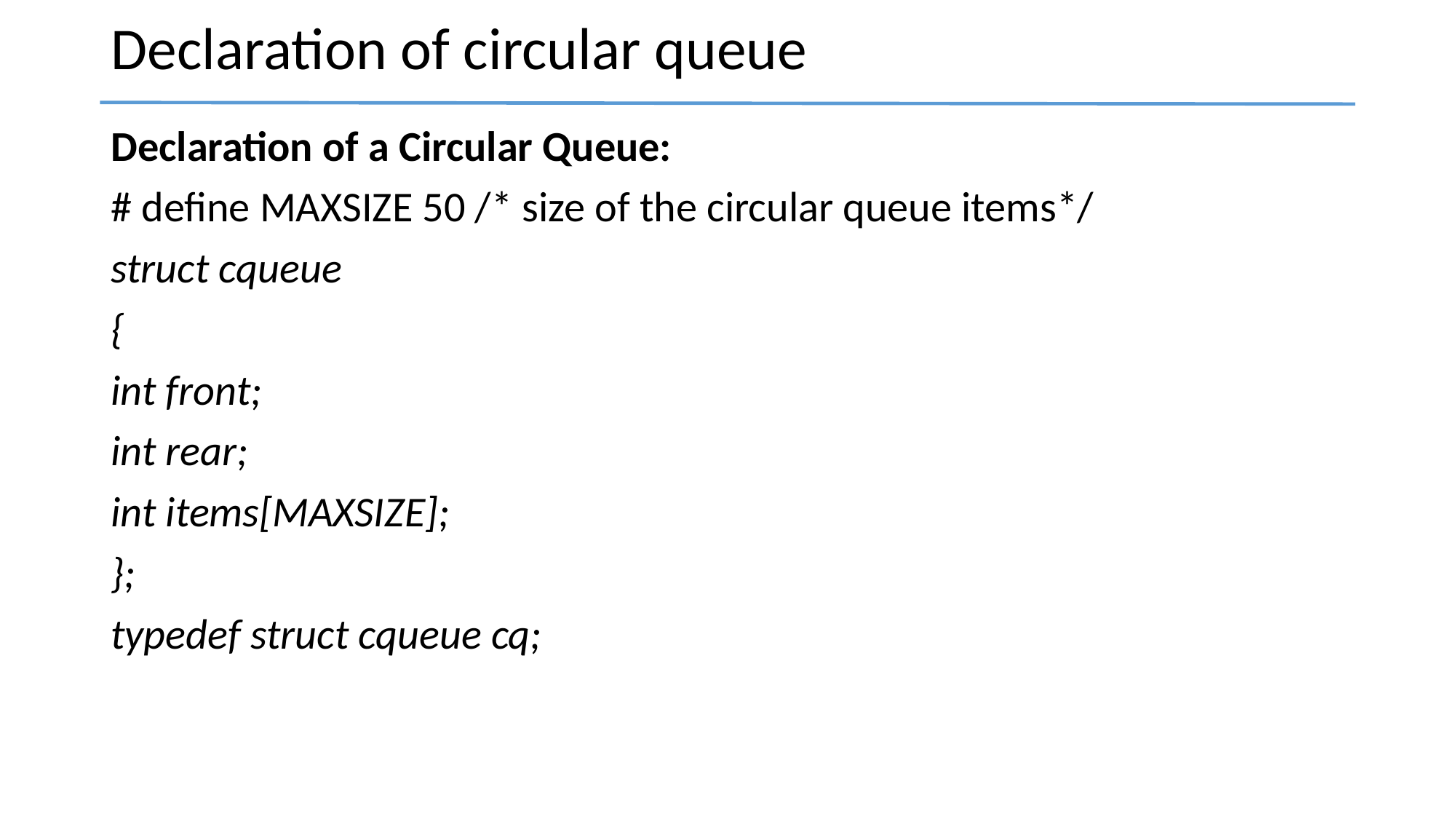

# Declaration of circular queue
Declaration of a Circular Queue:
# define MAXSIZE 50 /* size of the circular queue items*/
struct cqueue
{
int front;
int rear;
int items[MAXSIZE];
};
typedef struct cqueue cq;